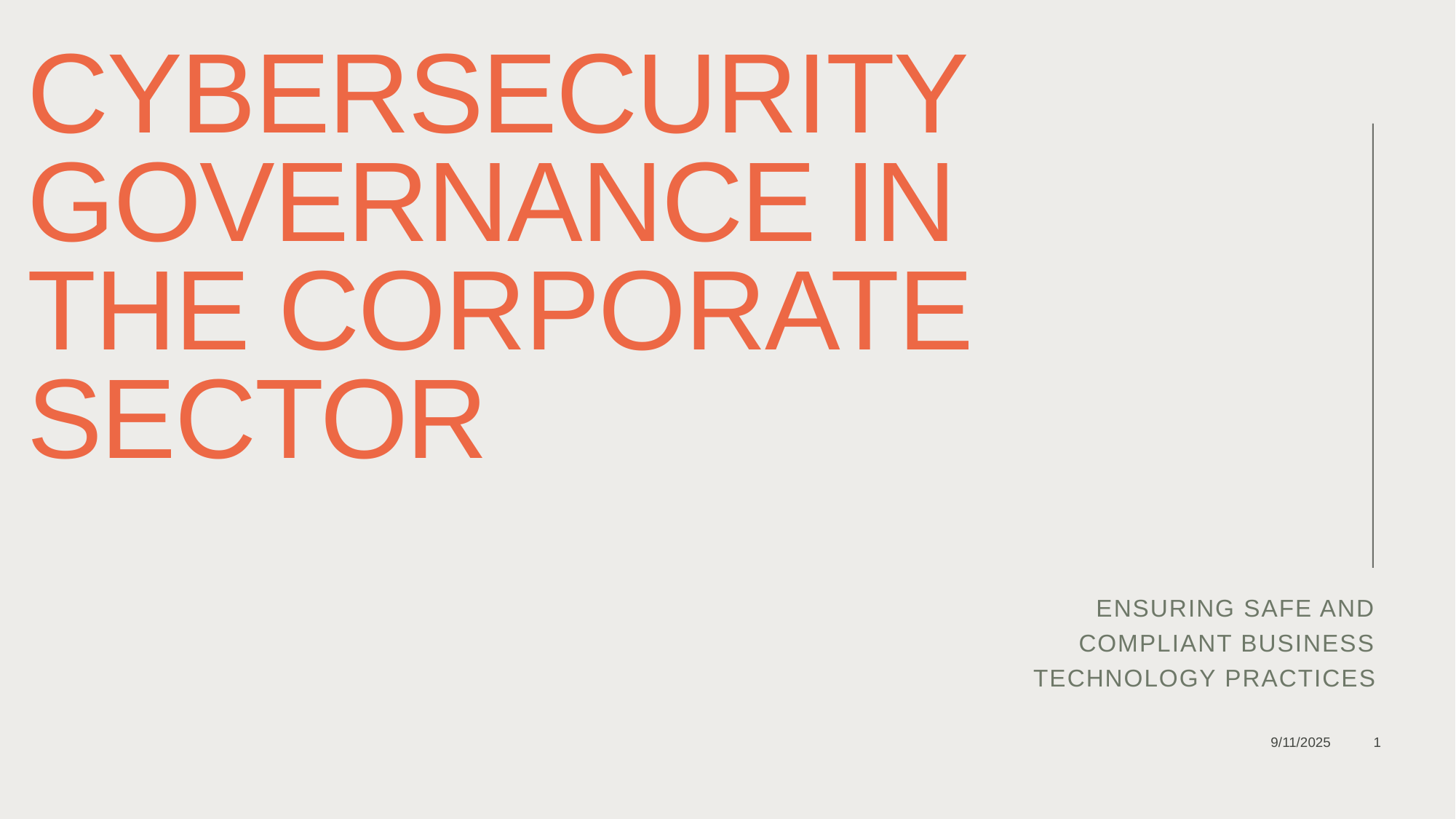

# Cybersecurity Governance in the Corporate Sector
Ensuring safe and compliant business technology practices
9/11/2025
1